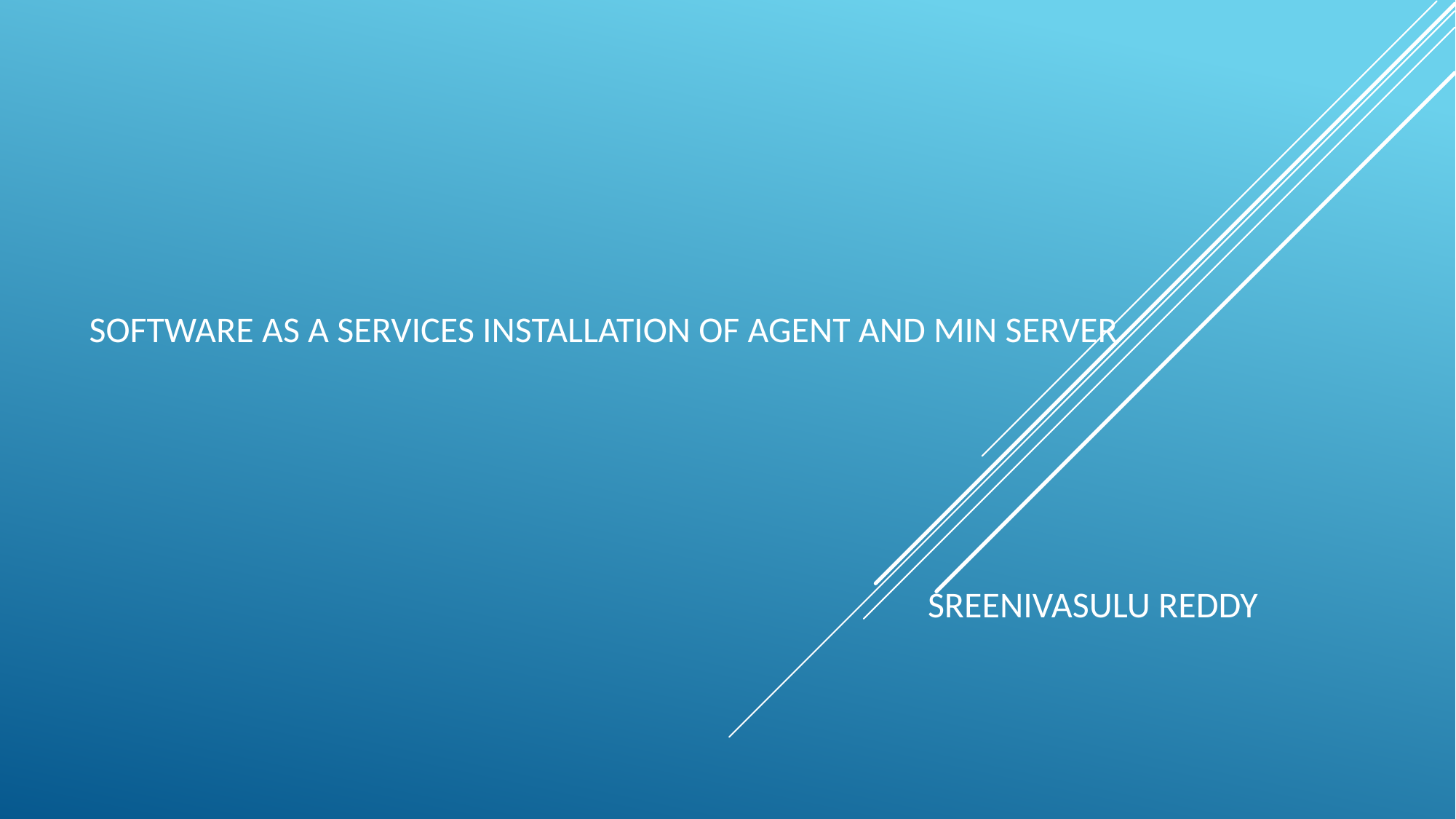

# Software as a services Installation of Agent and MIN Server
Sreenivasulu Reddy